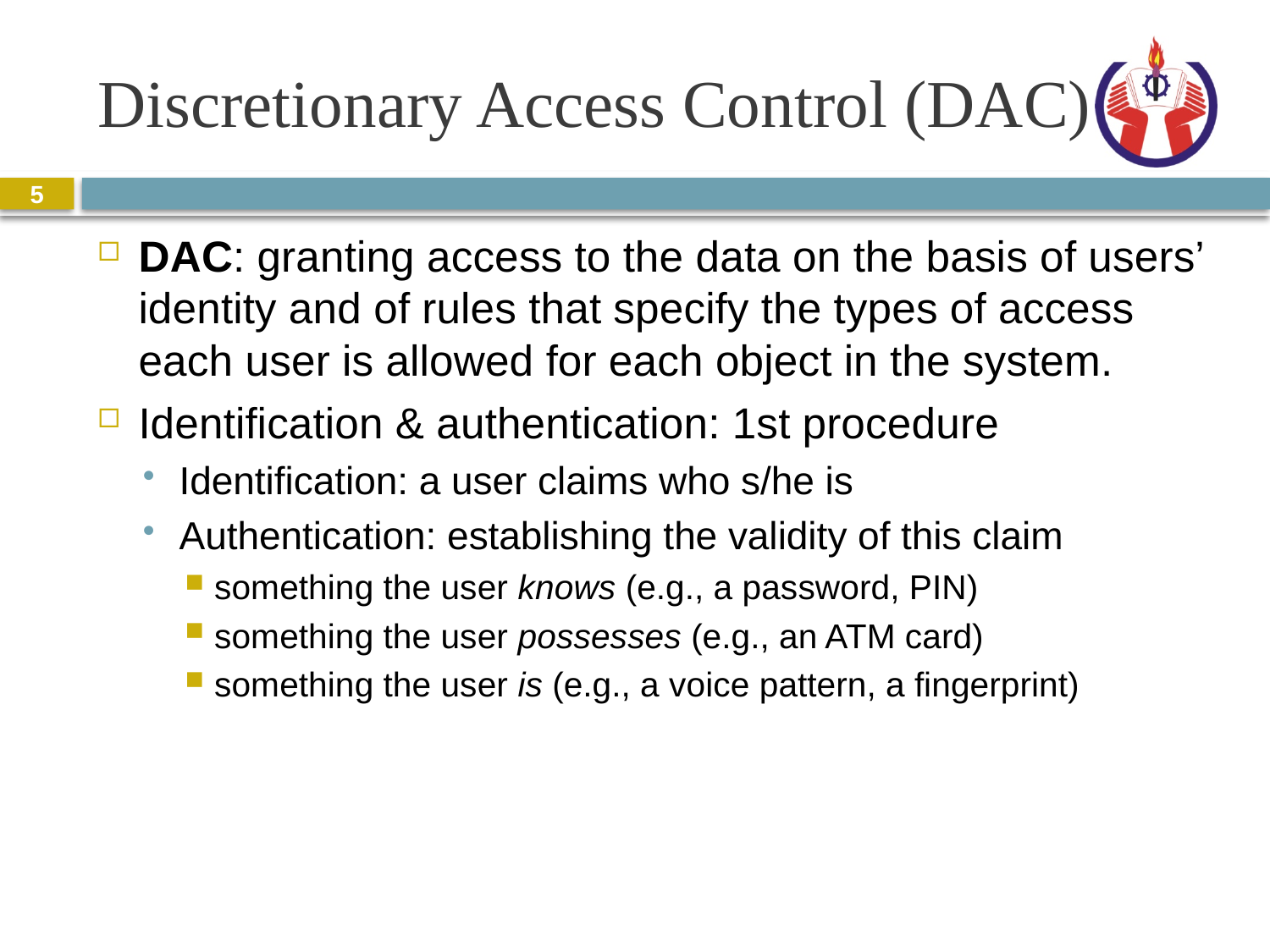

# Discretionary Access Control (DAC)
5
DAC: granting access to the data on the basis of users’ identity and of rules that specify the types of access each user is allowed for each object in the system.
Identification & authentication: 1st procedure
Identification: a user claims who s/he is
Authentication: establishing the validity of this claim
something the user knows (e.g., a password, PIN)
something the user possesses (e.g., an ATM card)
something the user is (e.g., a voice pattern, a fingerprint)